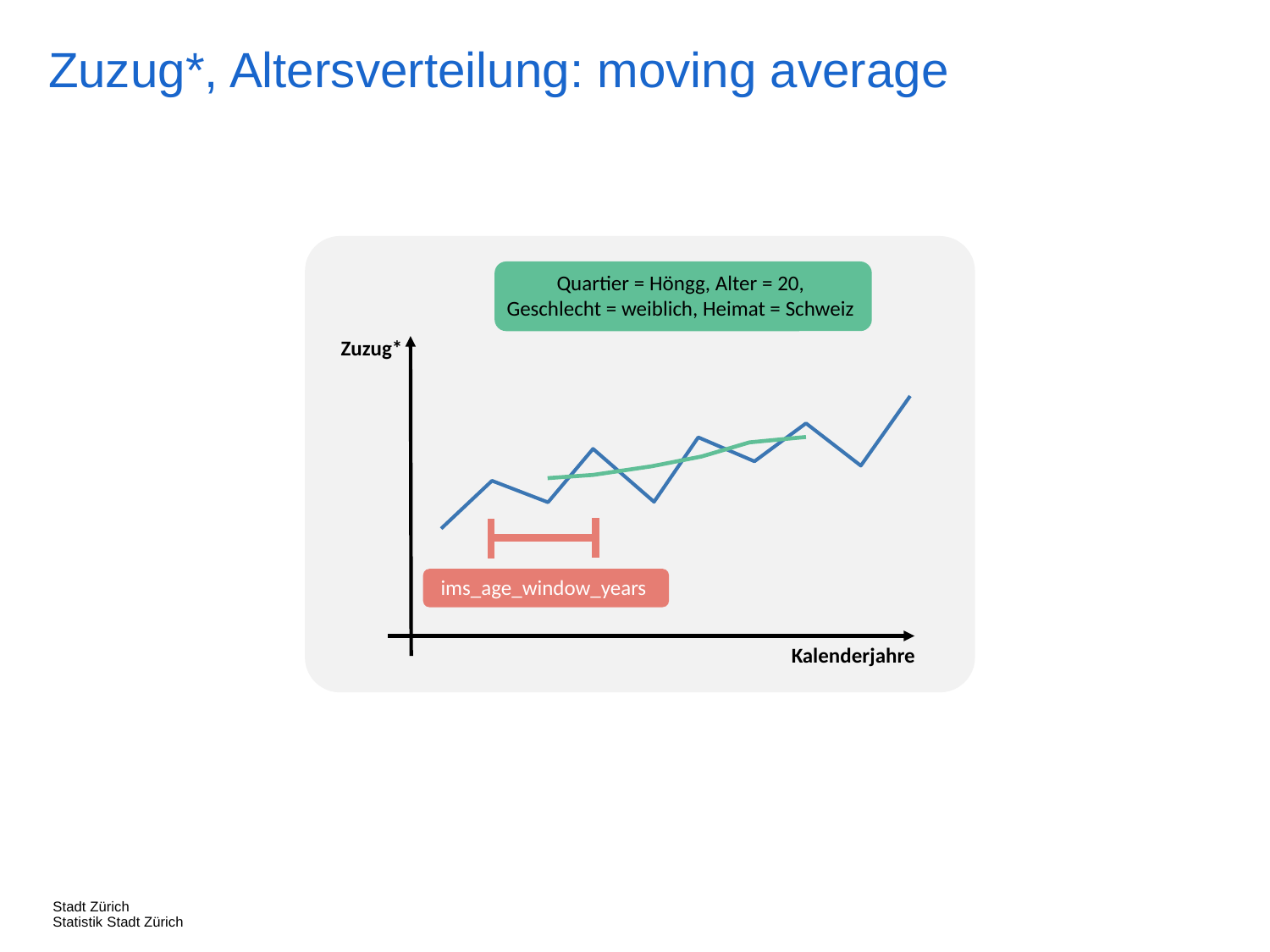

Zuzug*, Altersverteilung: moving average

Quartier = Höngg, Alter = 20,
Geschlecht = weiblich, Heimat = Schweiz
Zuzug*

ims_age_window_years

Kalenderjahre
Stadt Zürich
Statistik Stadt Zürich